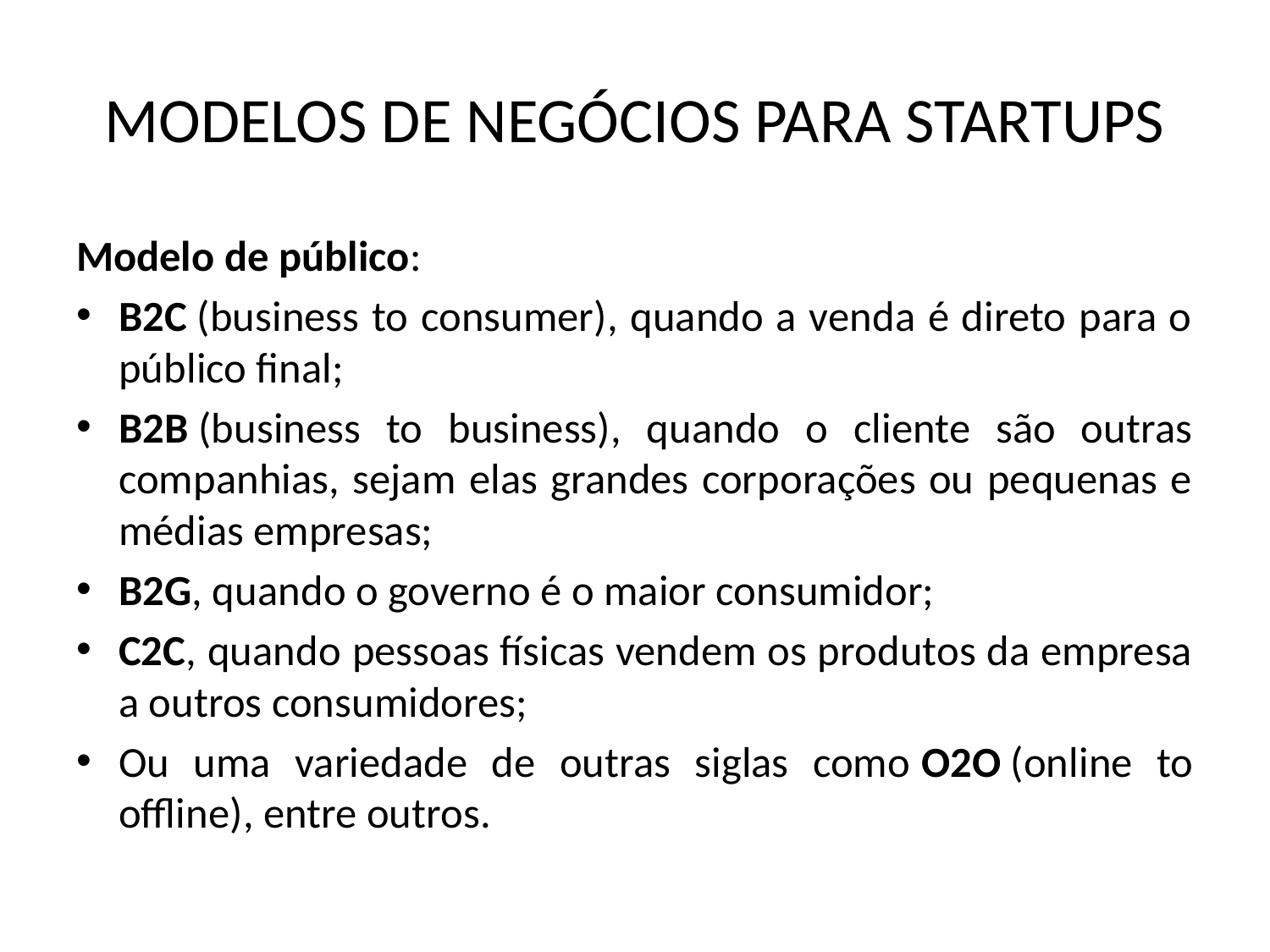

# MODELOS DE NEGÓCIOS PARA STARTUPS
Modelo de público:
B2C (business to consumer), quando a venda é direto para o público final;
B2B (business to business), quando o cliente são outras companhias, sejam elas grandes corporações ou pequenas e médias empresas;
B2G, quando o governo é o maior consumidor;
C2C, quando pessoas físicas vendem os produtos da empresa a outros consumidores;
Ou uma variedade de outras siglas como O2O (online to offline), entre outros.